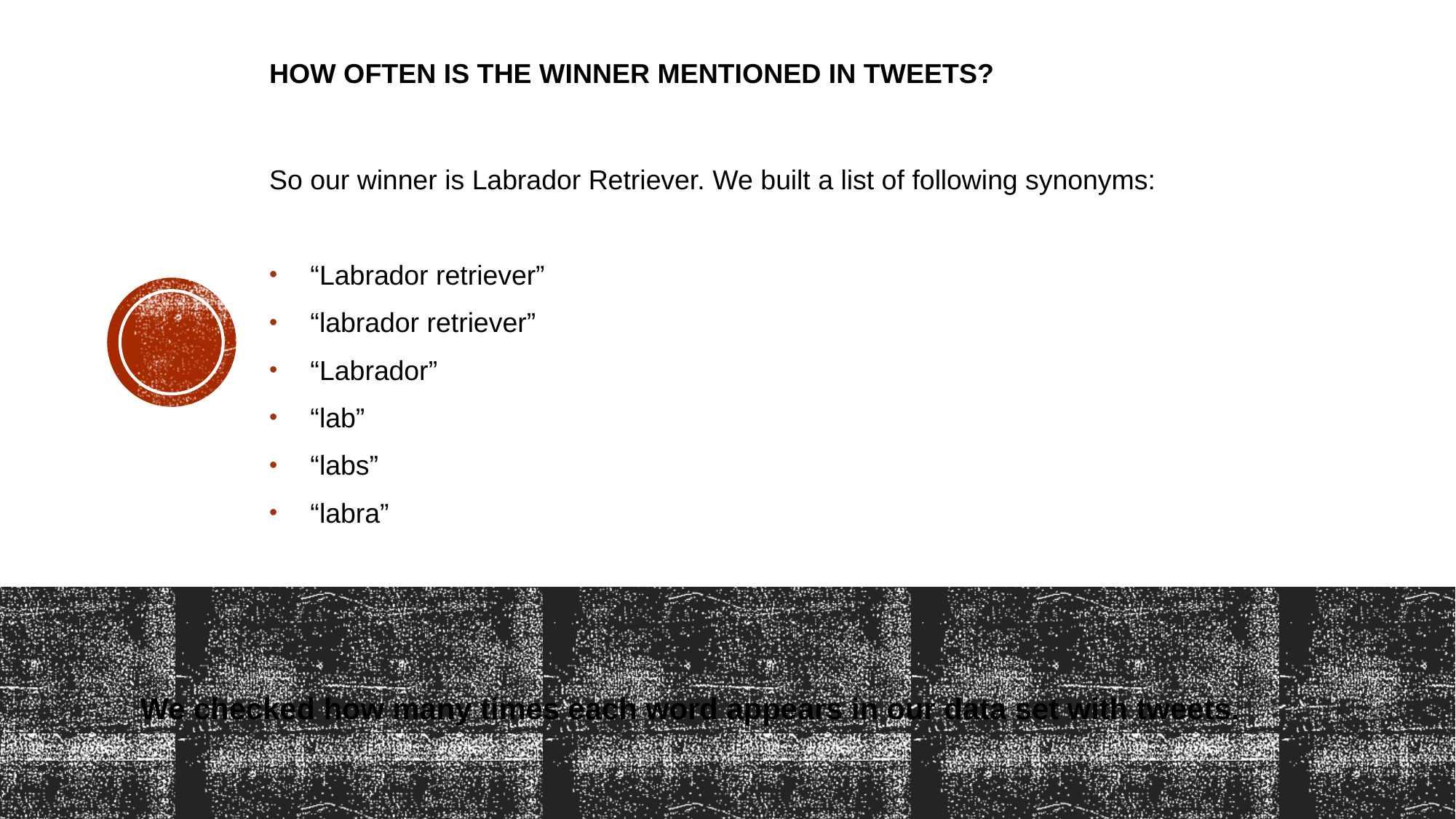

# How often is the winner mentioned in tweets?
So our winner is Labrador Retriever. We built a list of following synonyms:

“Labrador retriever”
“labrador retriever”
“Labrador”
“lab”
“labs”
“labra”

We checked how many times each word appears in our data set with tweets.